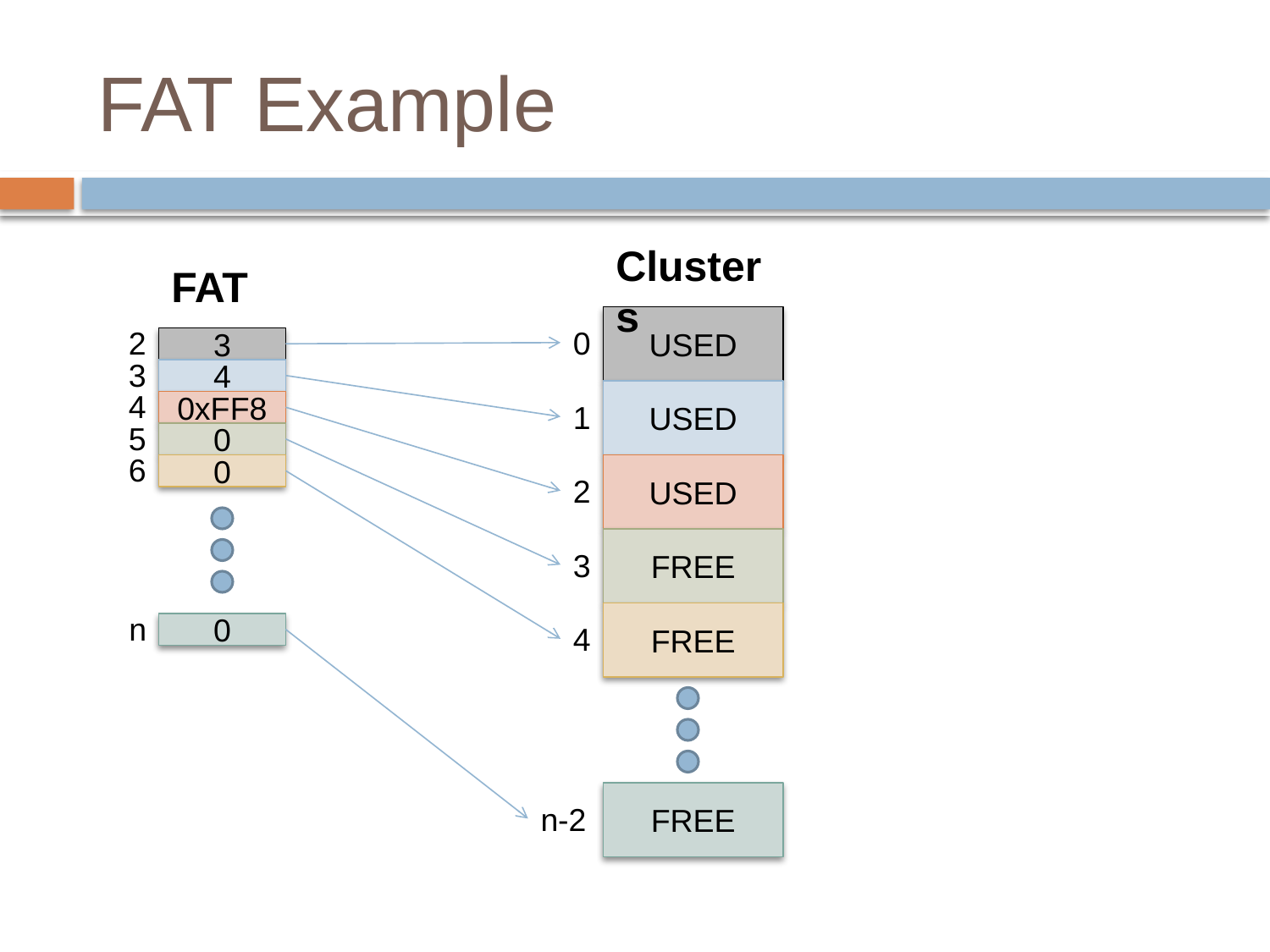

# FAT Example

Clusters
FAT
USED
2
0
3
3
4
4
USED
0xFF8
1
5
0
6
0
USED
2

FREE

3

n
FREE
0
4

FREE
n-2